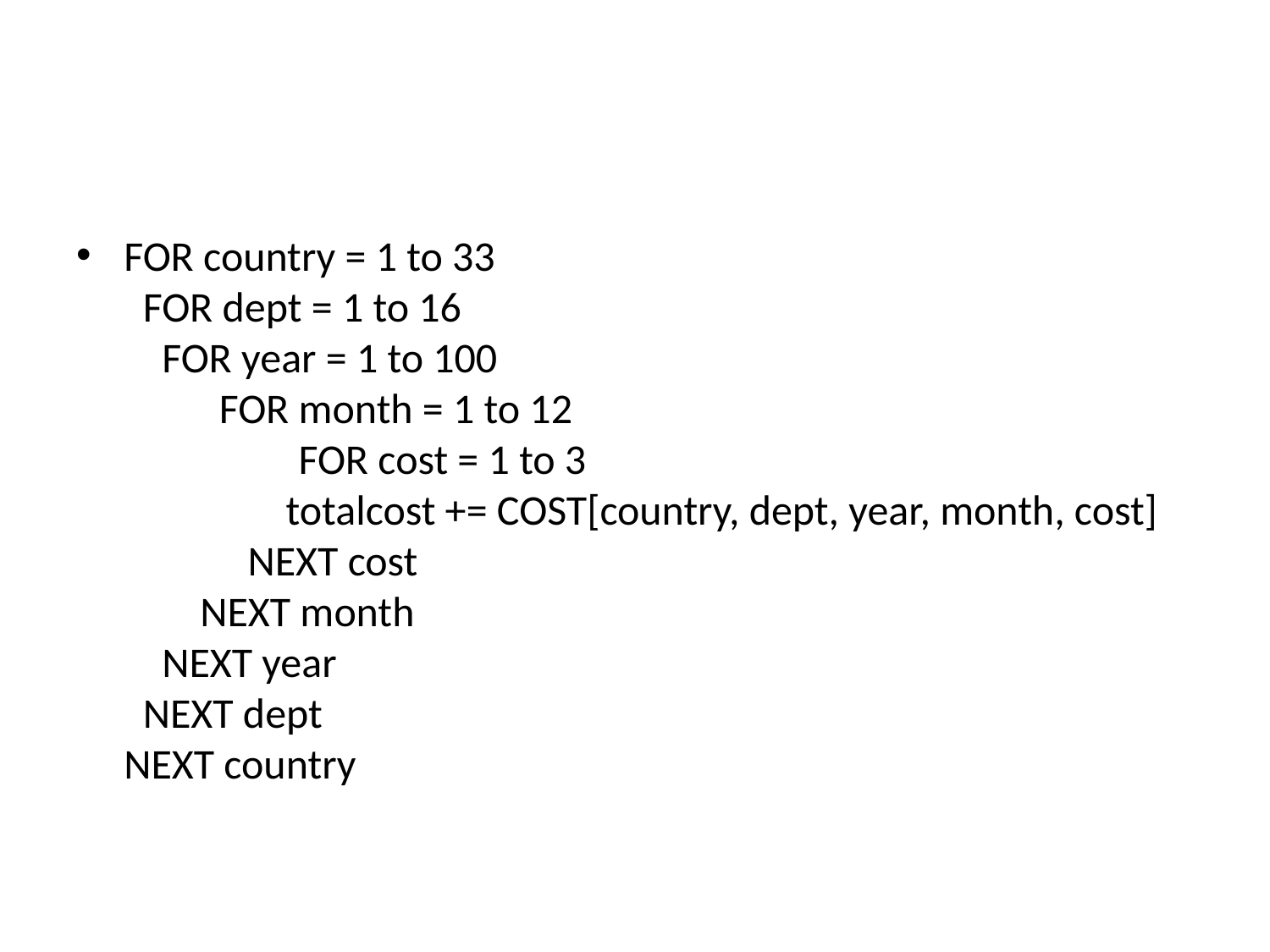

#
FOR country = 1 to 33
  FOR dept = 1 to 16
    FOR year = 1 to 100
          FOR month = 1 to 12
      	     FOR cost = 1 to 3
                 totalcost += COST[country, dept, year, month, cost]
             NEXT cost
        NEXT month
    NEXT year
  NEXT dept
NEXT country